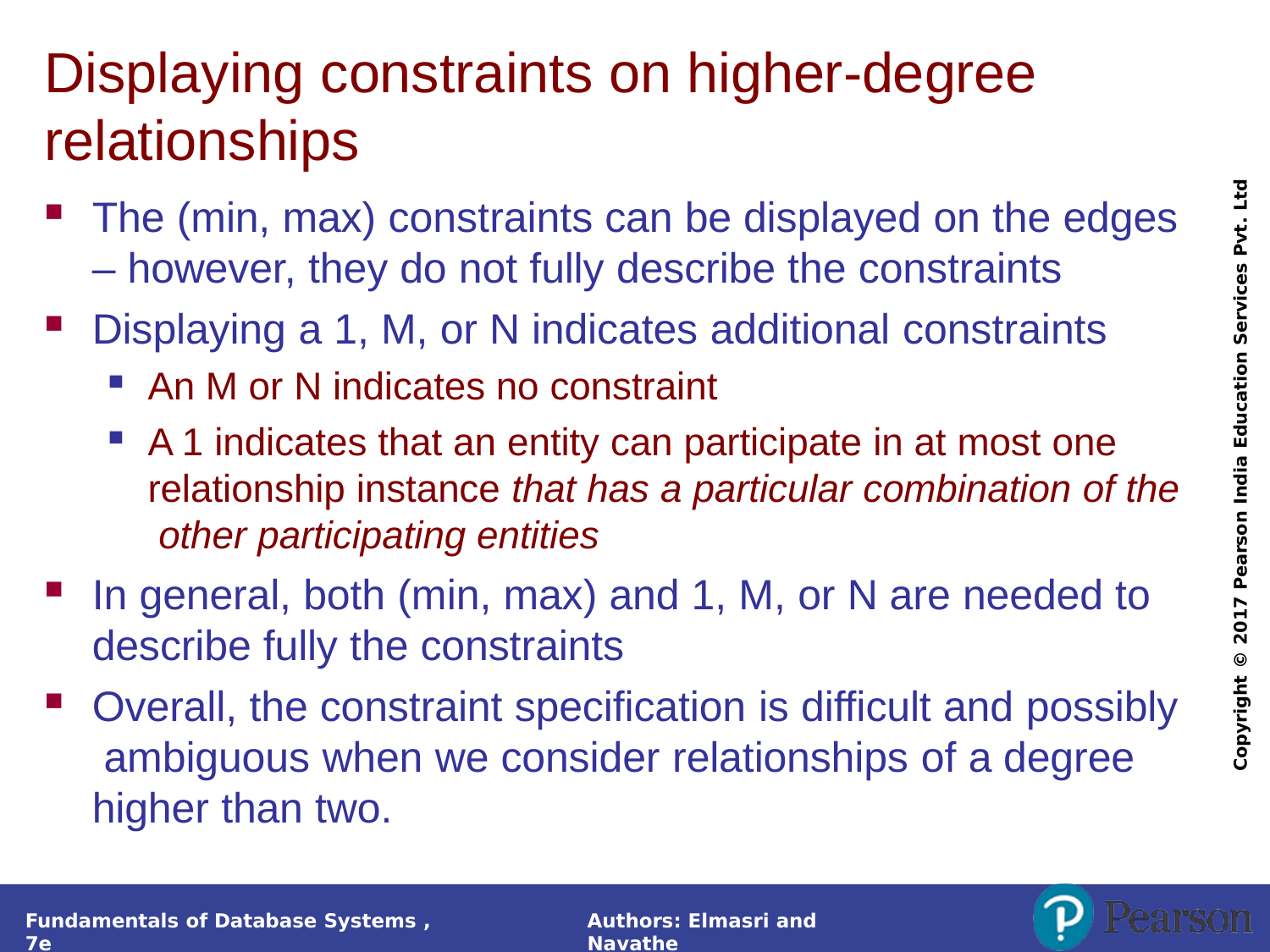

# Displaying constraints on higher-degree  relationships
Copyright © 2017 Pearson India Education Services Pvt. Ltd
The (min, max) constraints can be displayed on the edges
– however, they do not fully describe the constraints
Displaying a 1, M, or N indicates additional constraints
An M or N indicates no constraint
A 1 indicates that an entity can participate in at most one  relationship instance that has a particular combination of the  other participating entities
In general, both (min, max) and 1, M, or N are needed to
describe fully the constraints
Overall, the constraint specification is difficult and possibly  ambiguous when we consider relationships of a degree  higher than two.
Authors: Elmasri and Navathe
Fundamentals of Database Systems , 7e